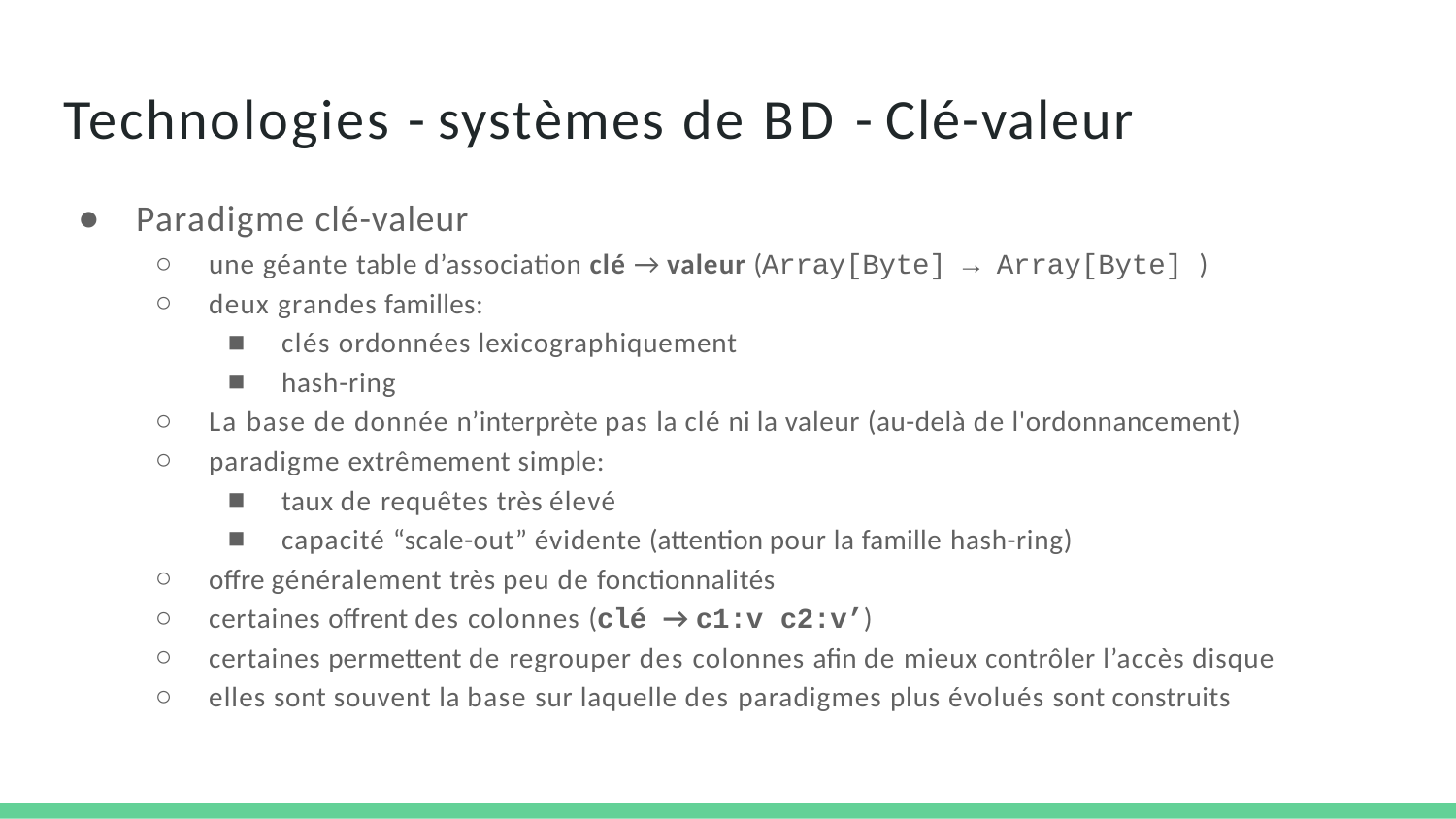

# Technologies - systèmes de BD - Clé-valeur
Paradigme clé-valeur
une géante table d’association clé → valeur (Array[Byte] → Array[Byte] )
deux grandes familles:
clés ordonnées lexicographiquement
hash-ring
La base de donnée n’interprète pas la clé ni la valeur (au-delà de l'ordonnancement)
paradigme extrêmement simple:
taux de requêtes très élevé
capacité “scale-out” évidente (attention pour la famille hash-ring)
offre généralement très peu de fonctionnalités
certaines offrent des colonnes (clé → c1:v c2:v’)
certaines permettent de regrouper des colonnes afin de mieux contrôler l’accès disque
elles sont souvent la base sur laquelle des paradigmes plus évolués sont construits